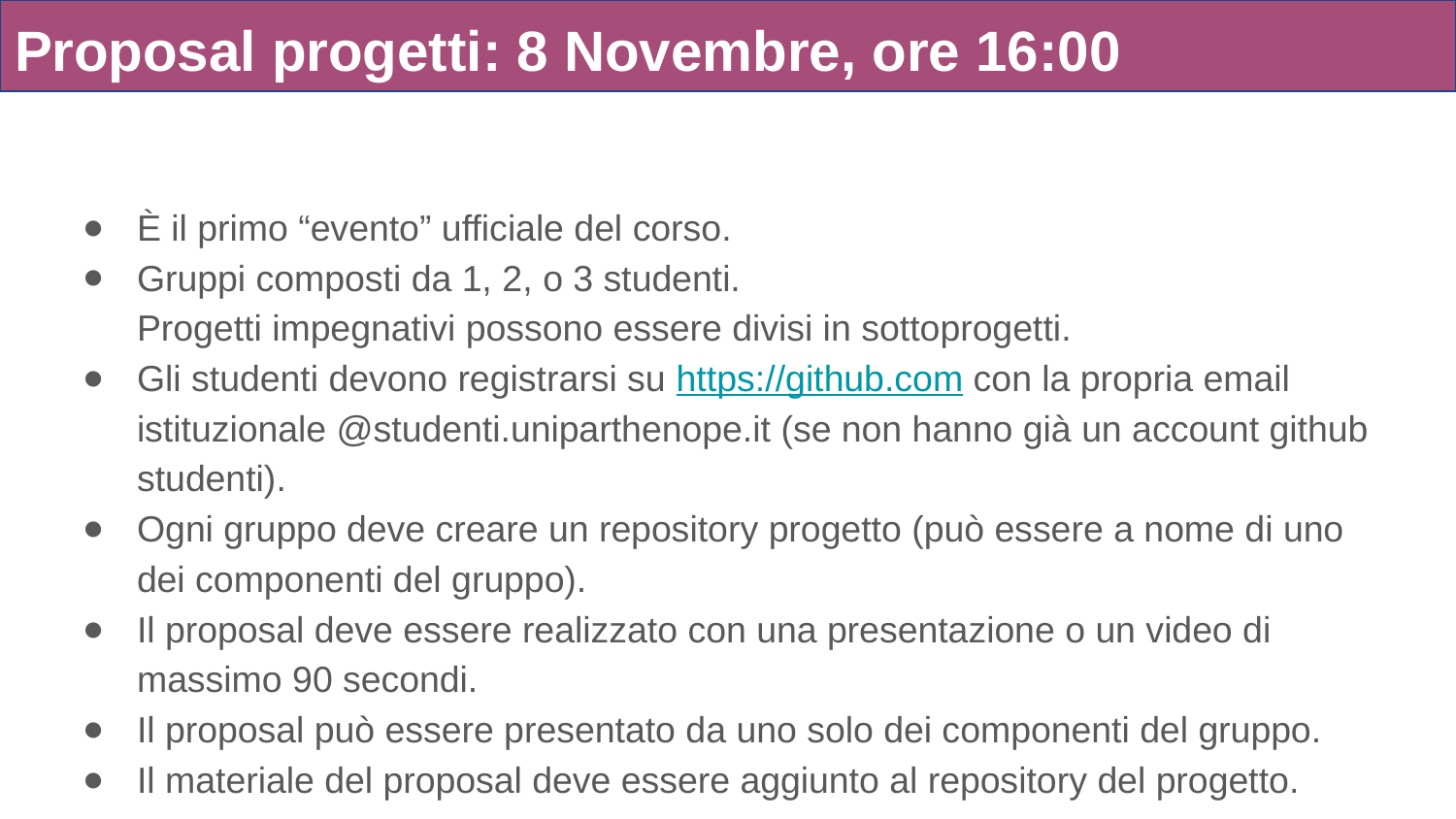

# Proposal progetti: 8 Novembre, ore 16:00
È il primo “evento” ufficiale del corso.
Gruppi composti da 1, 2, o 3 studenti.
Progetti impegnativi possono essere divisi in sottoprogetti.
Gli studenti devono registrarsi su https://github.com con la propria email istituzionale @studenti.uniparthenope.it (se non hanno già un account github studenti).
Ogni gruppo deve creare un repository progetto (può essere a nome di uno dei componenti del gruppo).
Il proposal deve essere realizzato con una presentazione o un video di massimo 90 secondi.
Il proposal può essere presentato da uno solo dei componenti del gruppo.
Il materiale del proposal deve essere aggiunto al repository del progetto.